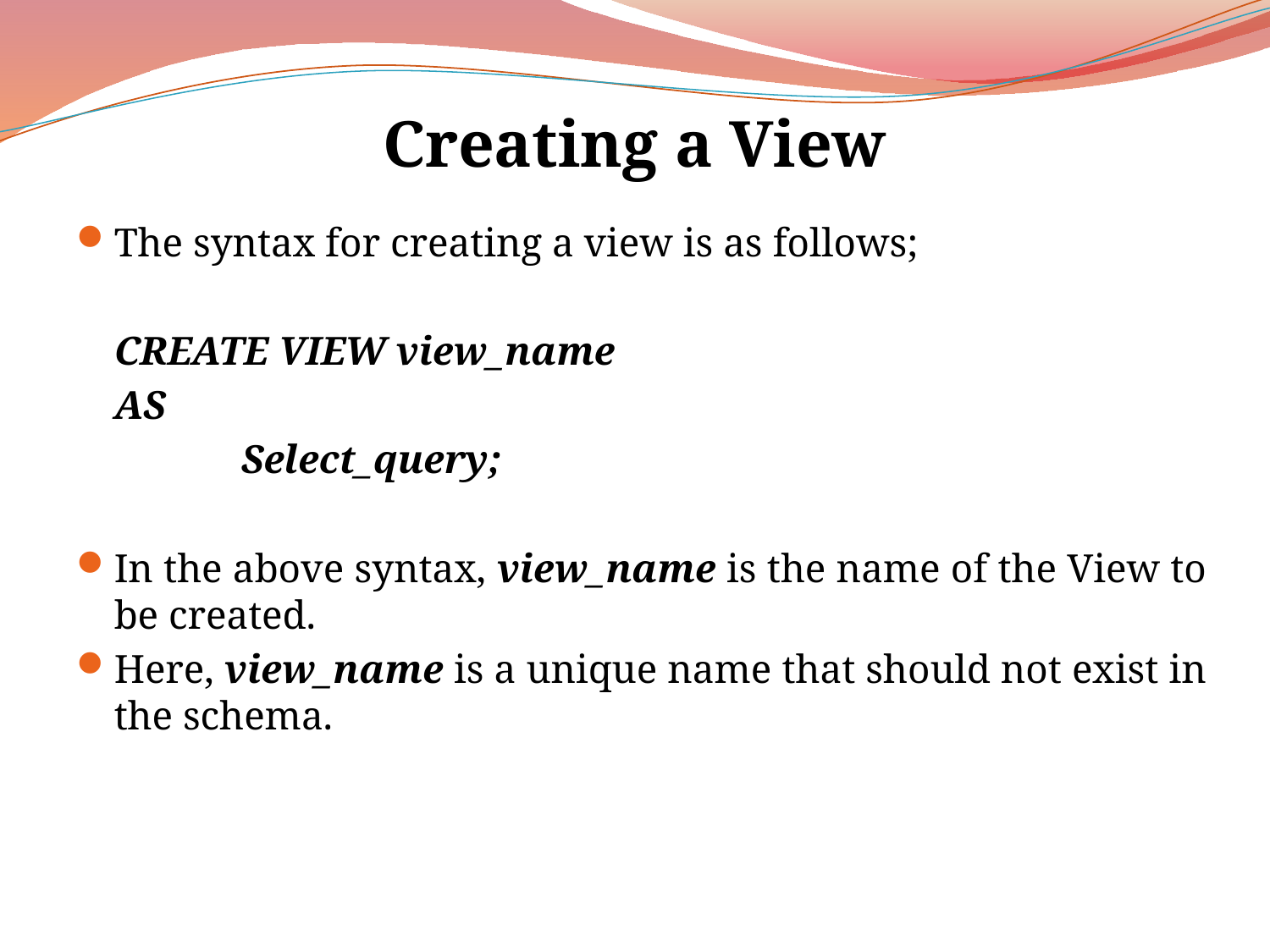

# Creating a View
The syntax for creating a view is as follows;

	CREATE VIEW view_name
	AS
		Select_query;

In the above syntax, view_name is the name of the View to be created.
Here, view_name is a unique name that should not exist in the schema.